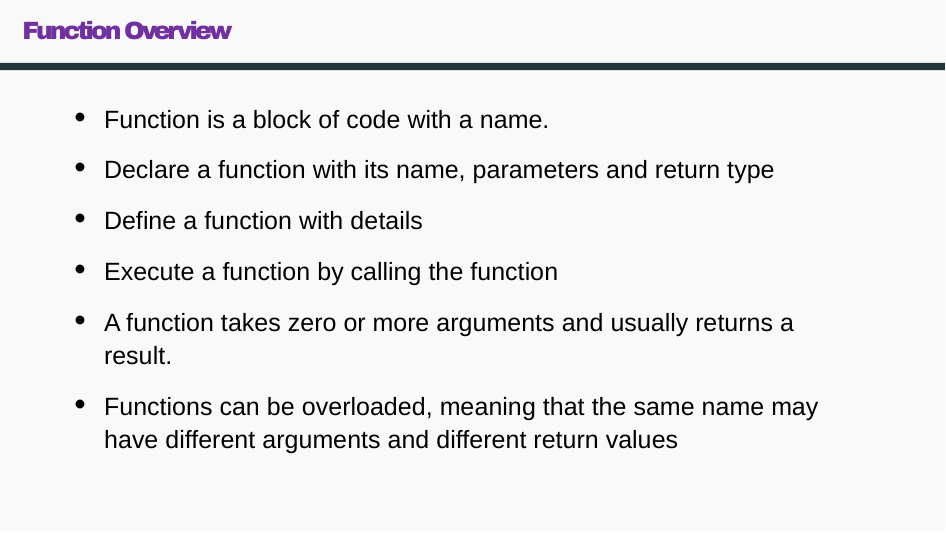

# Function Overview
Function is a block of code with a name.
Declare a function with its name, parameters and return type
Define a function with details
Execute a function by calling the function
A function takes zero or more arguments and usually returns a result.
Functions can be overloaded, meaning that the same name may have different arguments and different return values